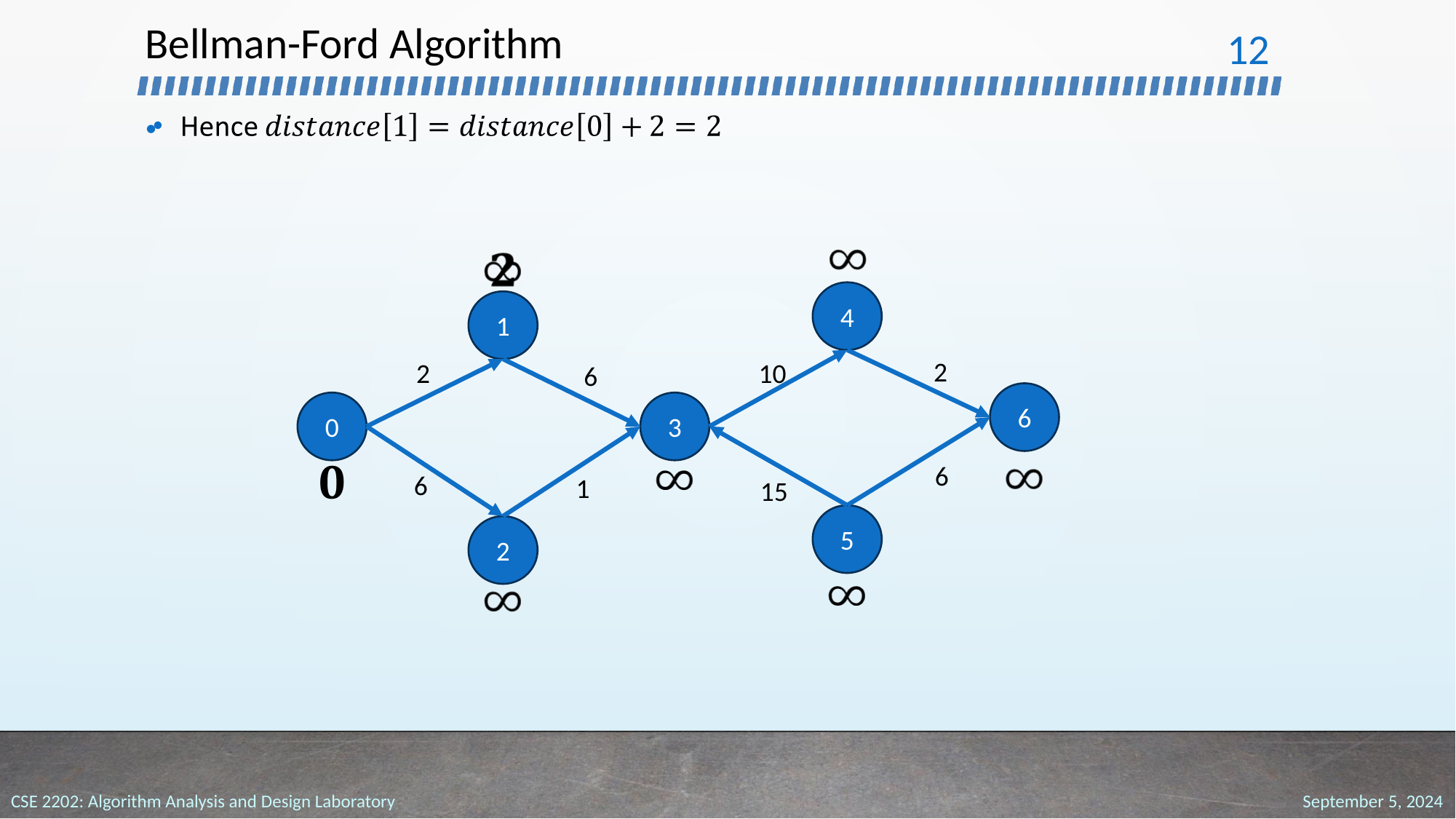

# Bellman-Ford Algorithm
12

4
1
2
2
10
6
6
0
3

6
6
1
15
5
2

September 5, 2024
CSE 2202: Algorithm Analysis and Design Laboratory